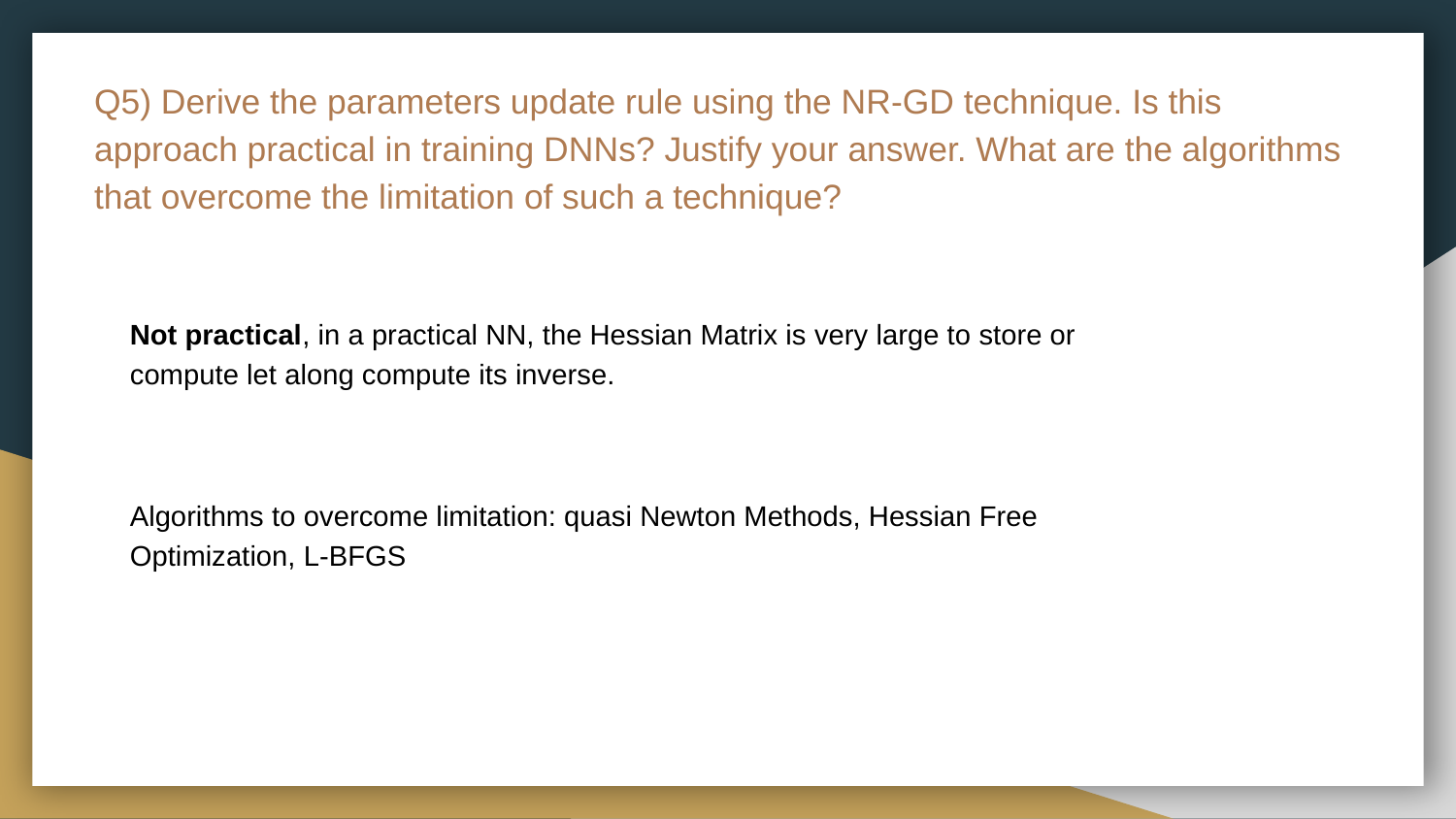

# Q5) Derive the parameters update rule using the NR-GD technique. Is this approach practical in training DNNs? Justify your answer. What are the algorithms that overcome the limitation of such a technique?
Not practical, in a practical NN, the Hessian Matrix is very large to store or compute let along compute its inverse.

Algorithms to overcome limitation: quasi Newton Methods, Hessian Free Optimization, L-BFGS